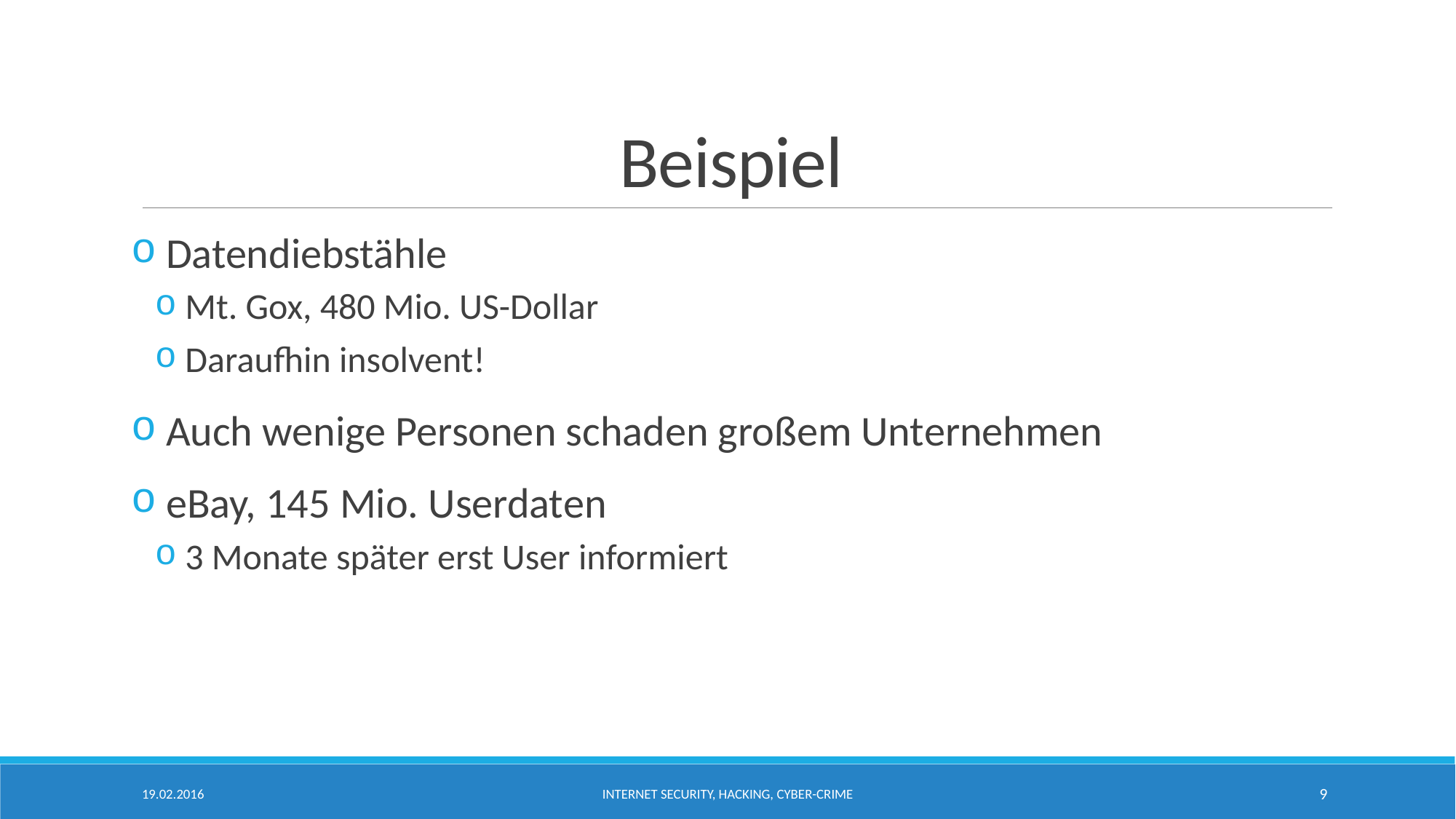

# Beispiel
 Datendiebstähle
 Mt. Gox, 480 Mio. US-Dollar
 Daraufhin insolvent!
 Auch wenige Personen schaden großem Unternehmen
 eBay, 145 Mio. Userdaten
 3 Monate später erst User informiert
19.02.2016
Internet Security, Hacking, Cyber-crime
9